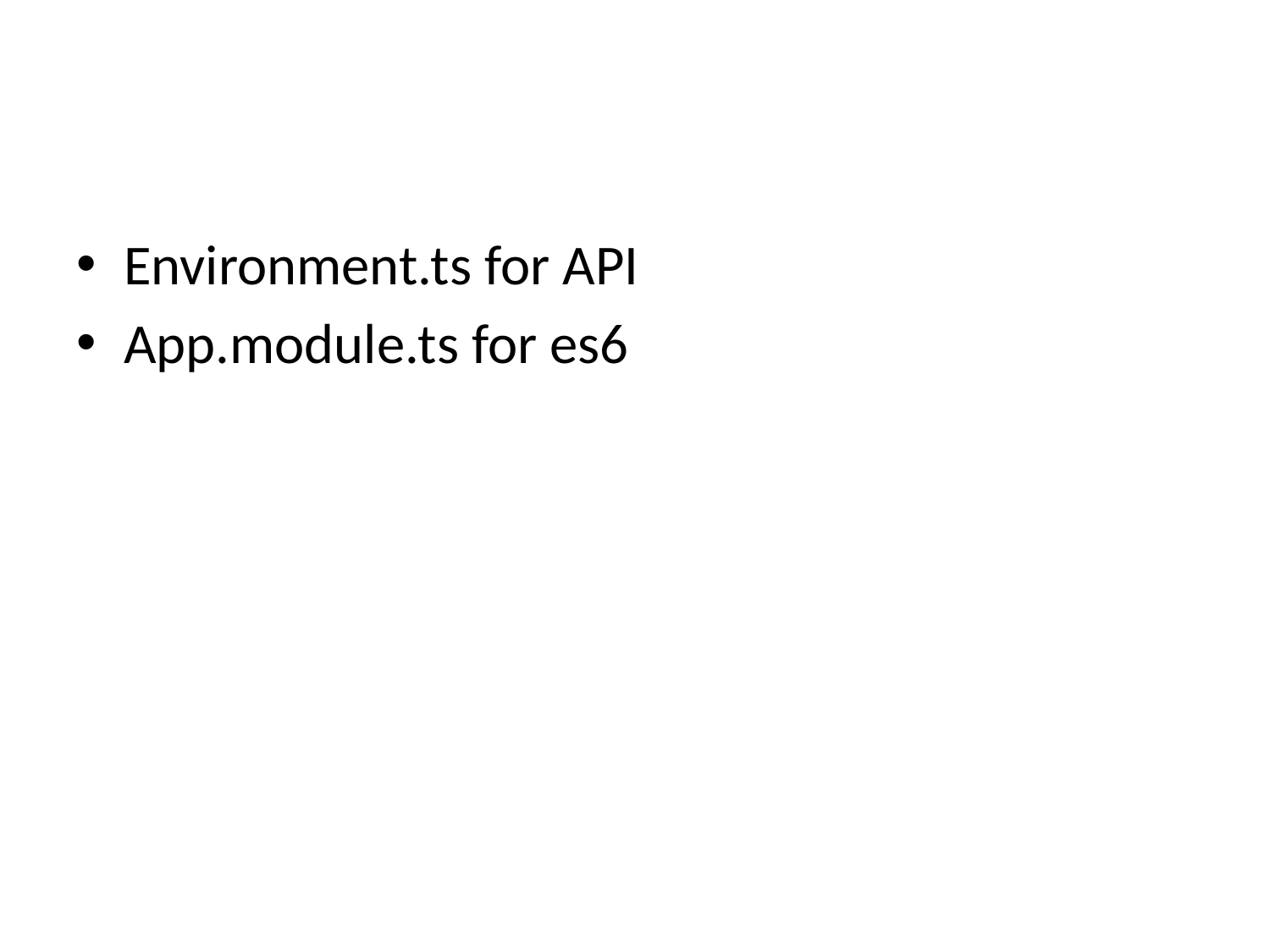

#
Environment.ts for API
App.module.ts for es6